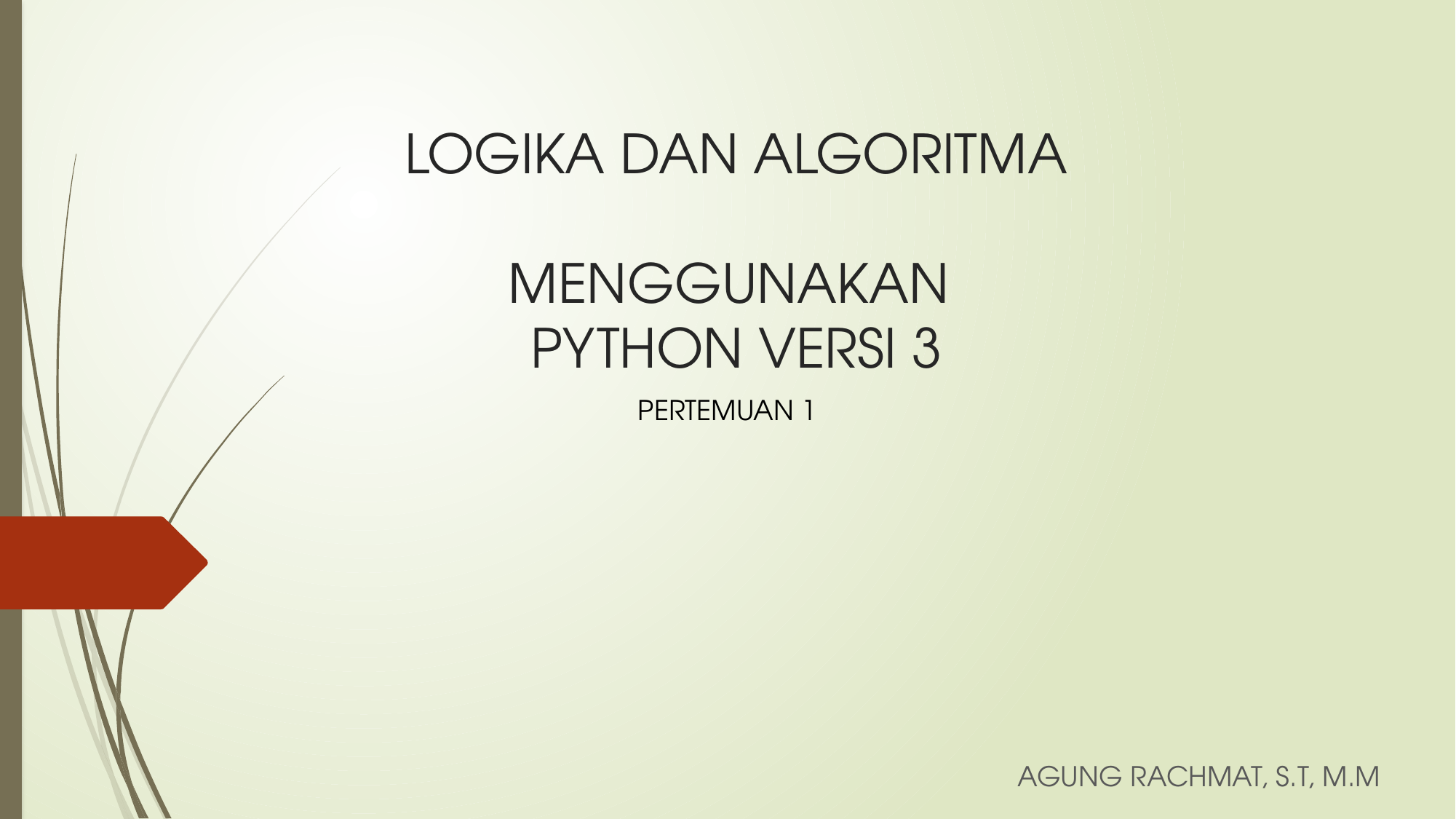

# LOGIKA DAN ALGORITMA MENGGUNAKAN PYTHON VERSI 3
PERTEMUAN 1
AGUNG RACHMAT, S.T, M.M